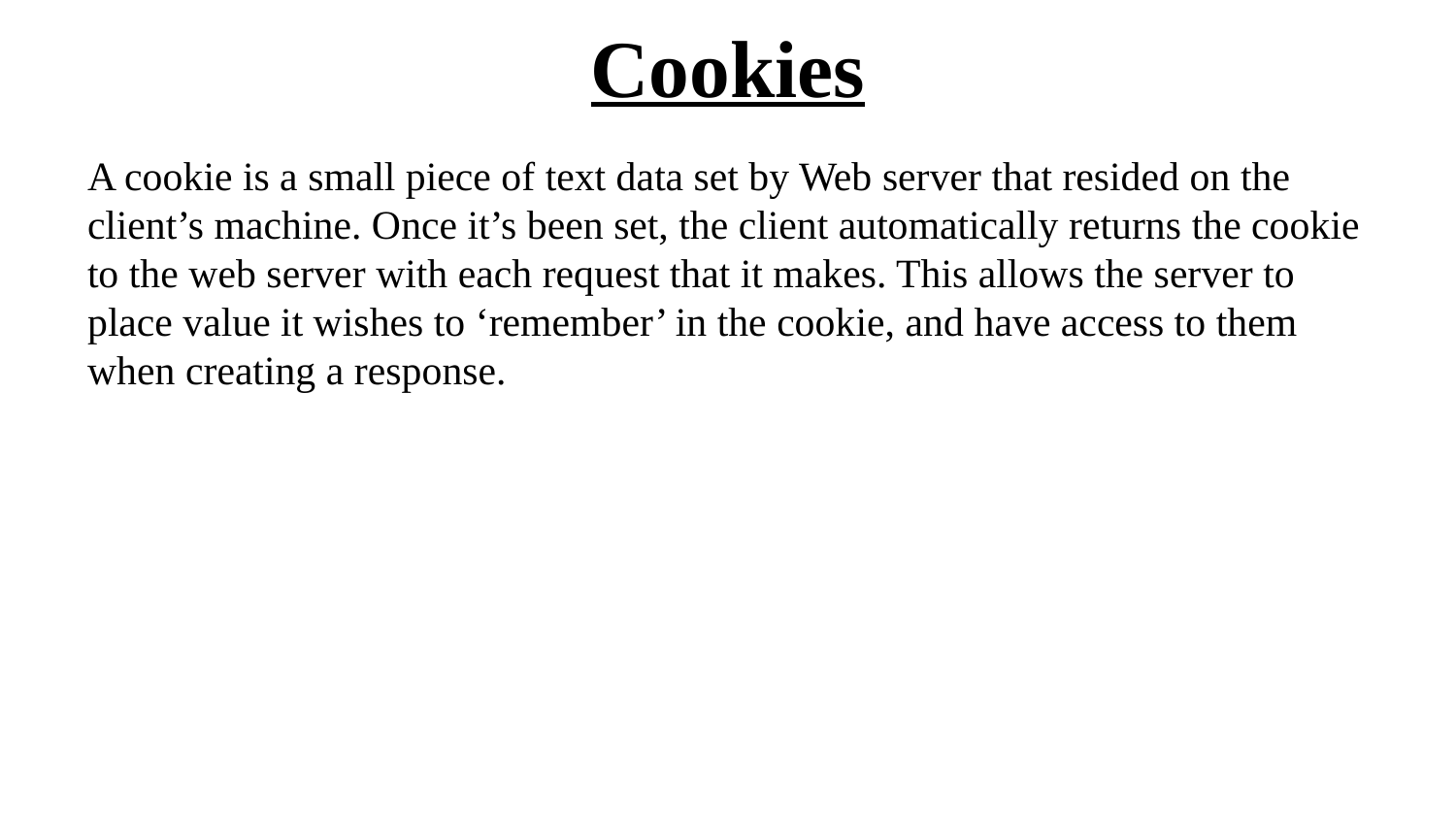

# Cookies
A cookie is a small piece of text data set by Web server that resided on the client’s machine. Once it’s been set, the client automatically returns the cookie to the web server with each request that it makes. This allows the server to place value it wishes to ‘remember’ in the cookie, and have access to them when creating a response.